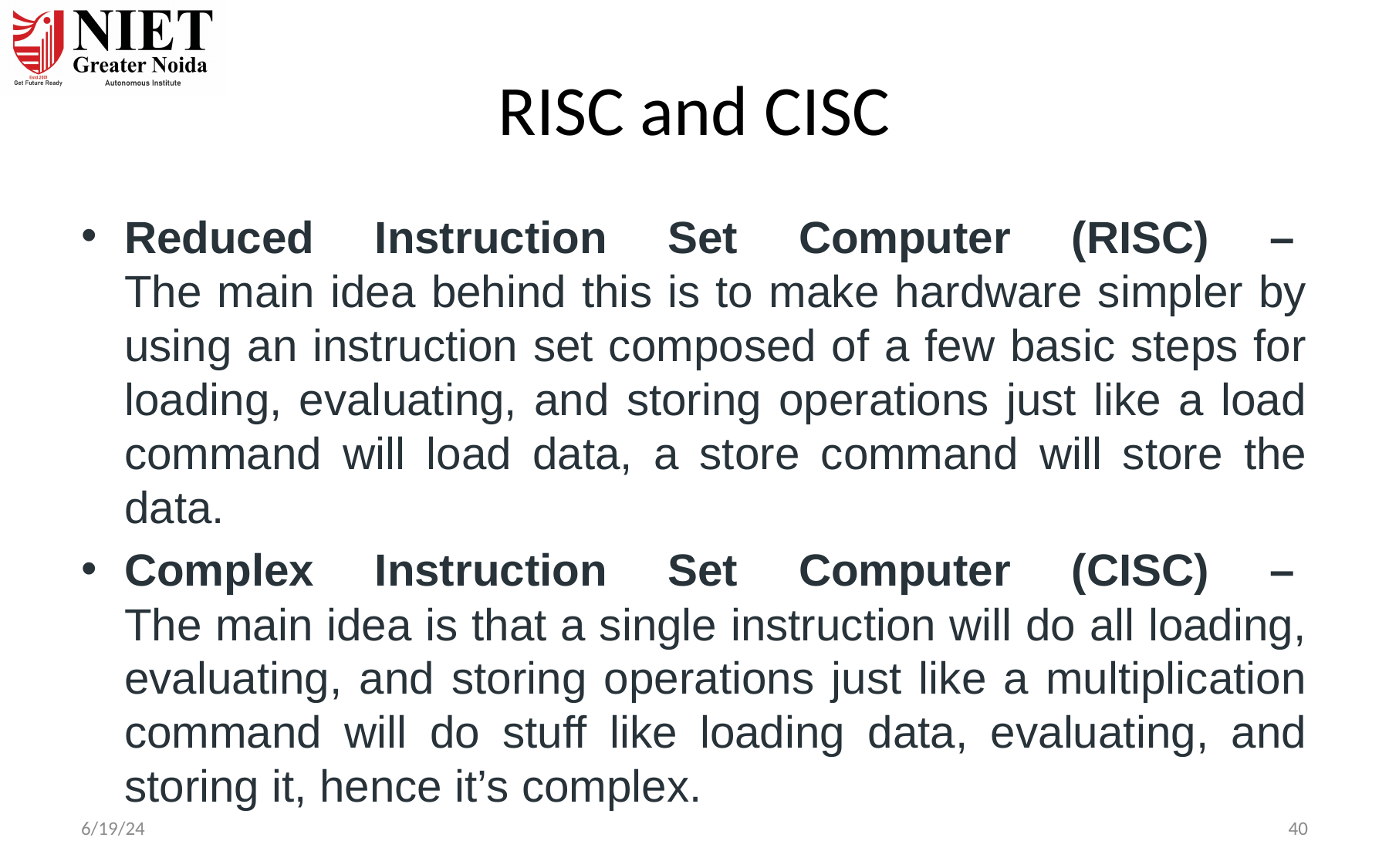

# RISC and CISC
Reduced Instruction Set Computer (RISC) – 
The main idea behind this is to make hardware simpler by using an instruction set composed of a few basic steps for loading, evaluating, and storing operations just like a load command will load data, a store command will store the data.
Complex Instruction Set Computer (CISC) – 
The main idea is that a single instruction will do all loading, evaluating, and storing operations just like a multiplication command will do stuff like loading data, evaluating, and storing it, hence it’s complex.

6/19/24
40